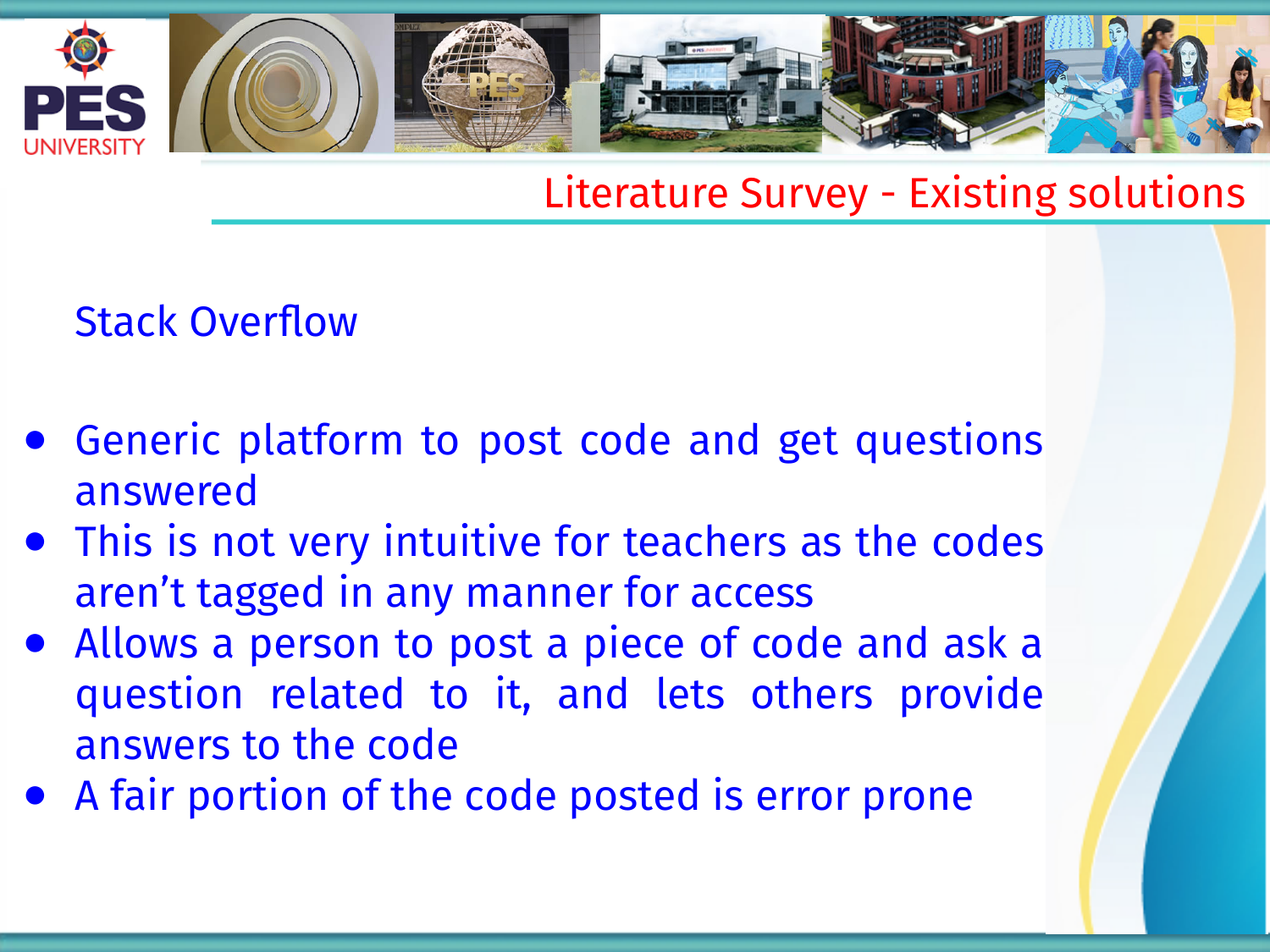

Literature Survey - Existing solutions

Stack Overflow

Generic platform to post code and get questions answered
This is not very intuitive for teachers as the codes aren’t tagged in any manner for access
Allows a person to post a piece of code and ask a question related to it, and lets others provide answers to the code
A fair portion of the code posted is error prone